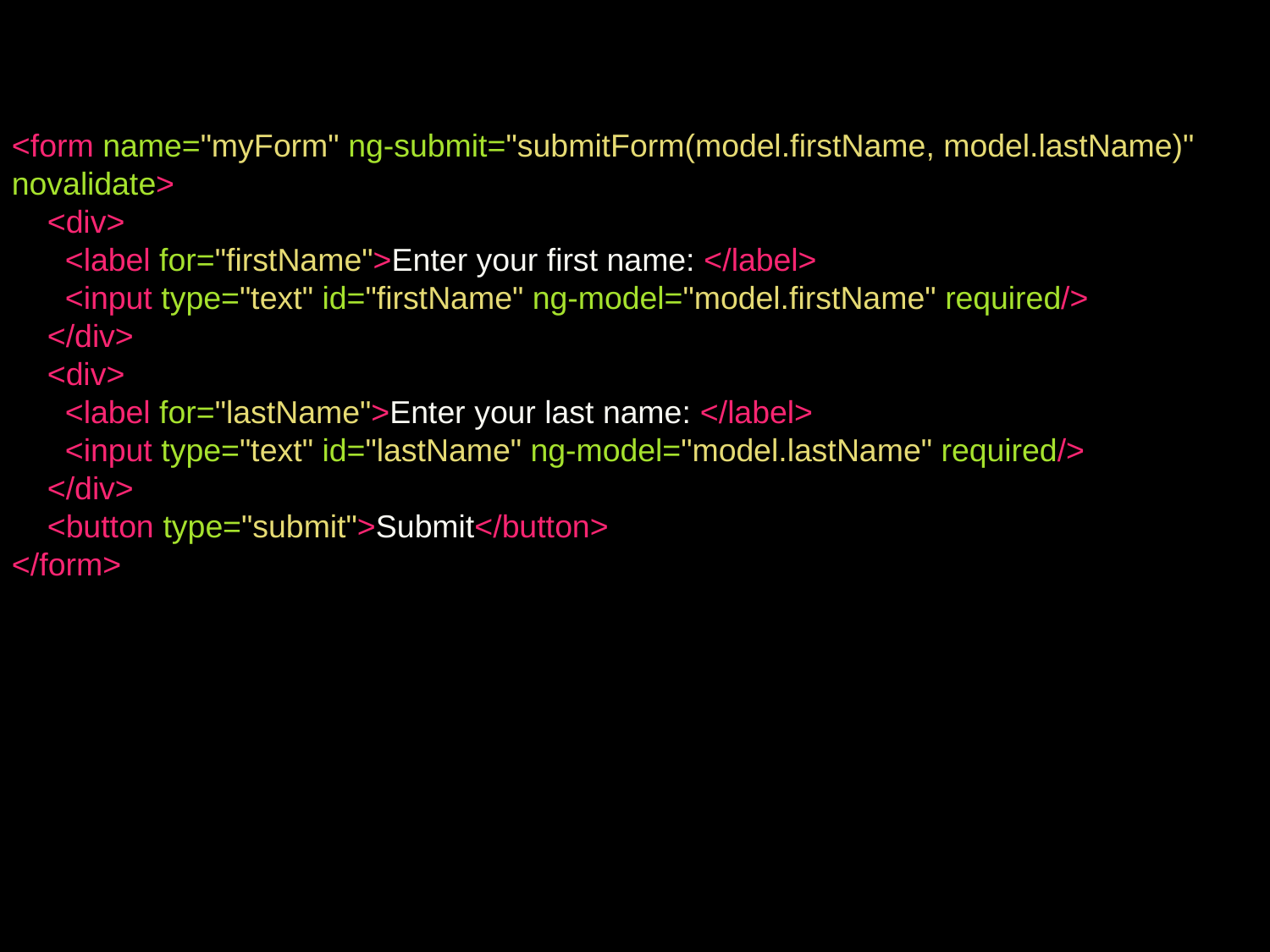

<form name="myForm" ng-submit="submitForm(model.firstName, model.lastName)" novalidate>
    <div>
      <label for="firstName">Enter your first name: </label>
      <input type="text" id="firstName" ng-model="model.firstName" required/>
    </div>
    <div>
      <label for="lastName">Enter your last name: </label>
      <input type="text" id="lastName" ng-model="model.lastName" required/>
    </div>
    <button type="submit">Submit</button>
</form>